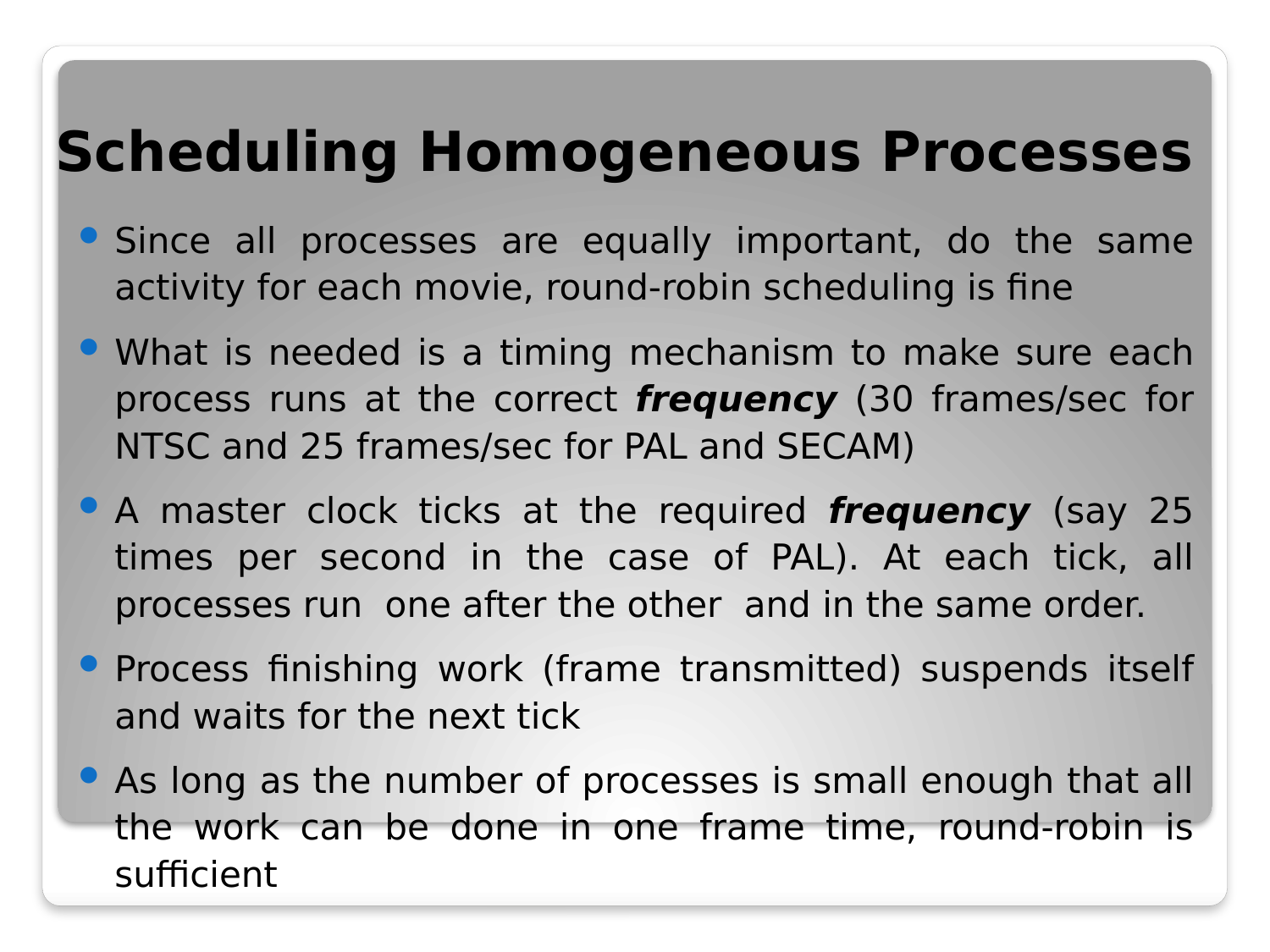

# Scheduling Homogeneous Processes
Since all processes are equally important, do the same activity for each movie, round-robin scheduling is fine
What is needed is a timing mechanism to make sure each process runs at the correct frequency (30 frames/sec for NTSC and 25 frames/sec for PAL and SECAM)
A master clock ticks at the required frequency (say 25 times per second in the case of PAL). At each tick, all processes run  one after the other  and in the same order.
Process finishing work (frame transmitted) suspends itself and waits for the next tick
As long as the number of processes is small enough that all the work can be done in one frame time, round-robin is sufficient